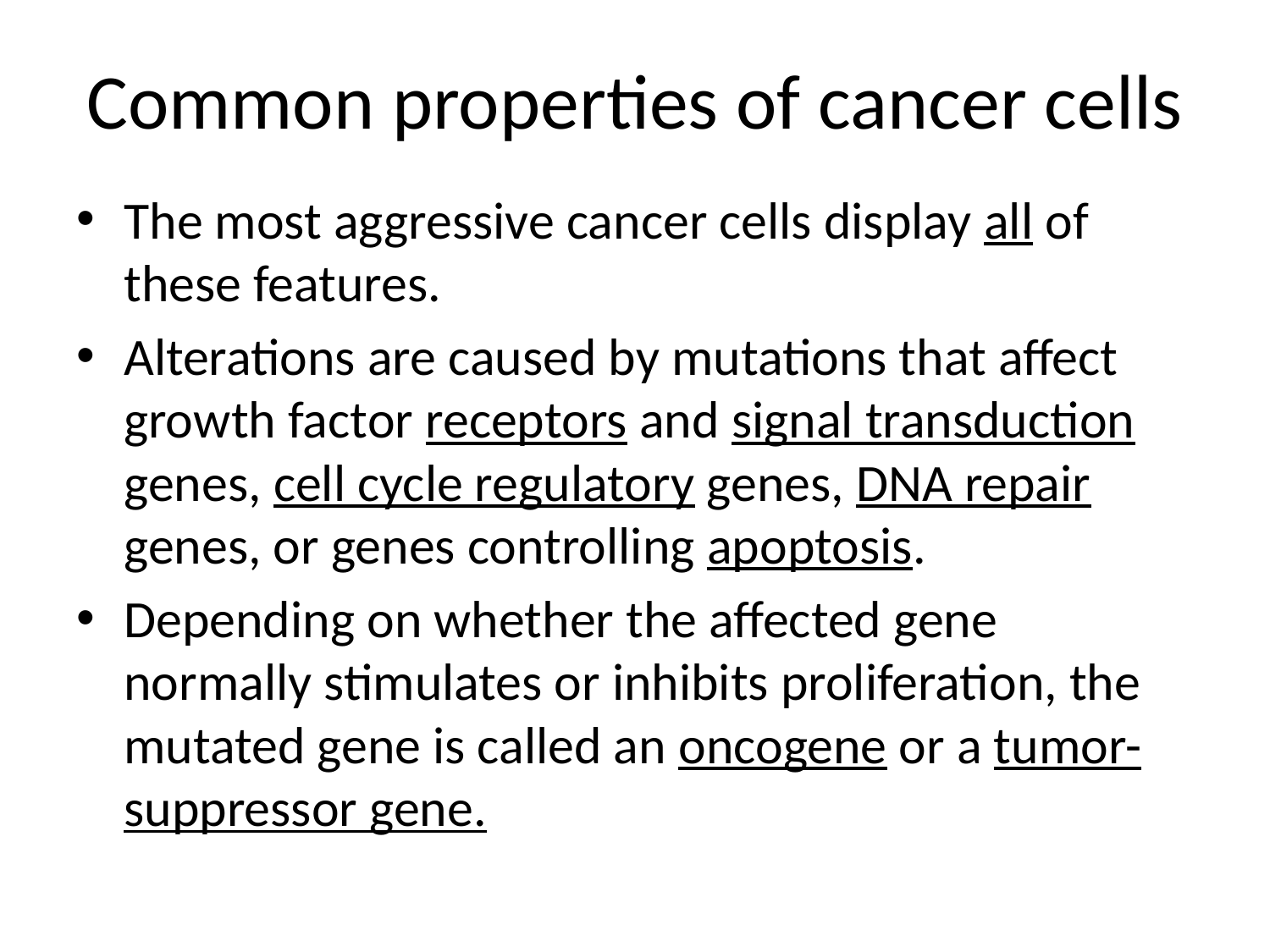

# Common properties of cancer cells
The most aggressive cancer cells display all of these features.
Alterations are caused by mutations that affect growth factor receptors and signal transduction genes, cell cycle regulatory genes, DNA repair genes, or genes controlling apoptosis.
Depending on whether the affected gene normally stimulates or inhibits proliferation, the mutated gene is called an oncogene or a tumor-suppressor gene.